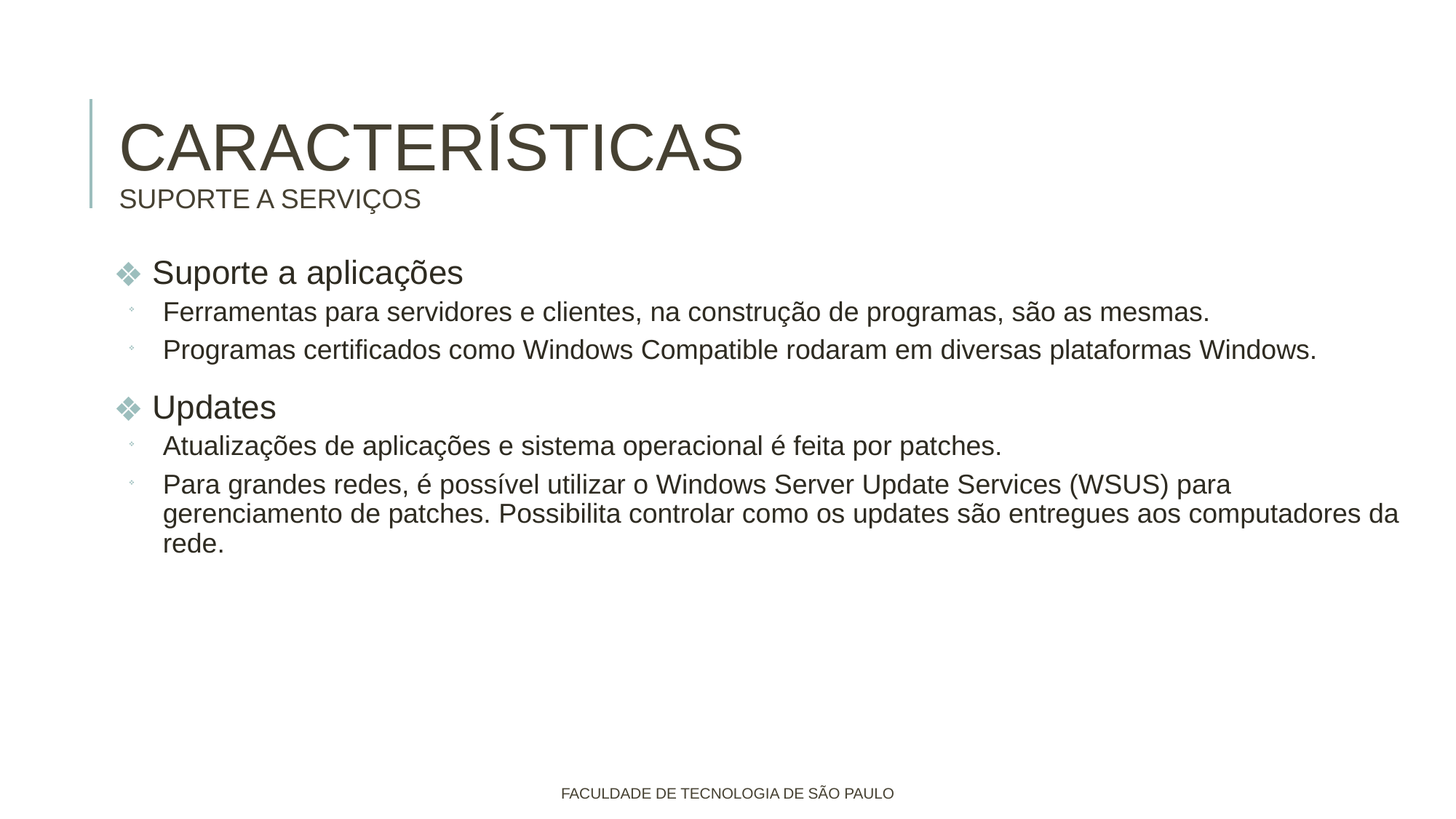

# CARACTERÍSTICAS
SUPORTE A SERVIÇOS
 Suporte a aplicações
Ferramentas para servidores e clientes, na construção de programas, são as mesmas.
Programas certificados como Windows Compatible rodaram em diversas plataformas Windows.
 Updates
Atualizações de aplicações e sistema operacional é feita por patches.
Para grandes redes, é possível utilizar o Windows Server Update Services (WSUS) para gerenciamento de patches. Possibilita controlar como os updates são entregues aos computadores da rede.

FACULDADE DE TECNOLOGIA DE SÃO PAULO